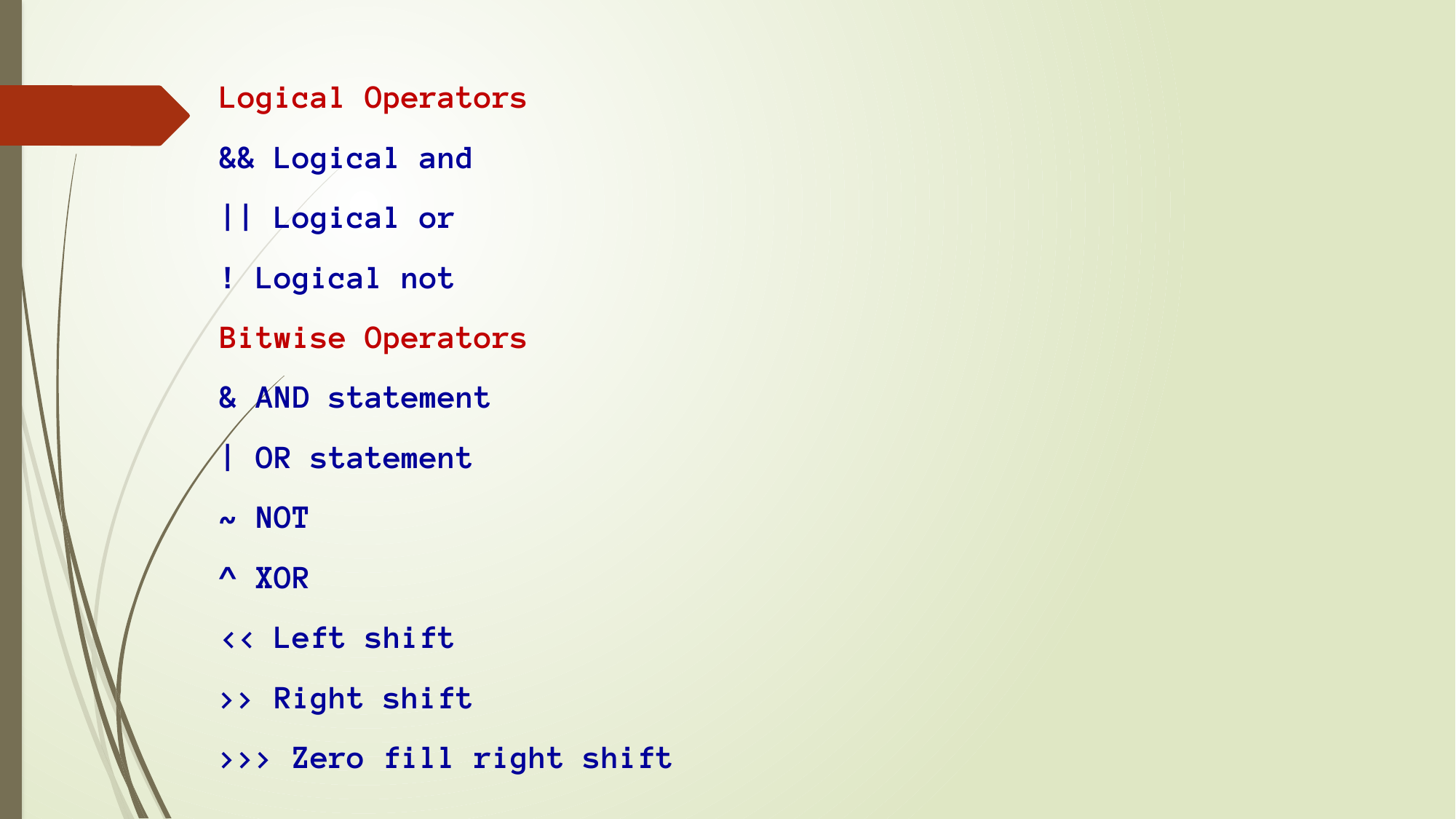

Logical Operators
&& Logical and
|| Logical or
! Logical not
Bitwise Operators
& AND statement
| OR statement
~ NOT
^ XOR
<< Left shift
>> Right shift
>>> Zero fill right shift